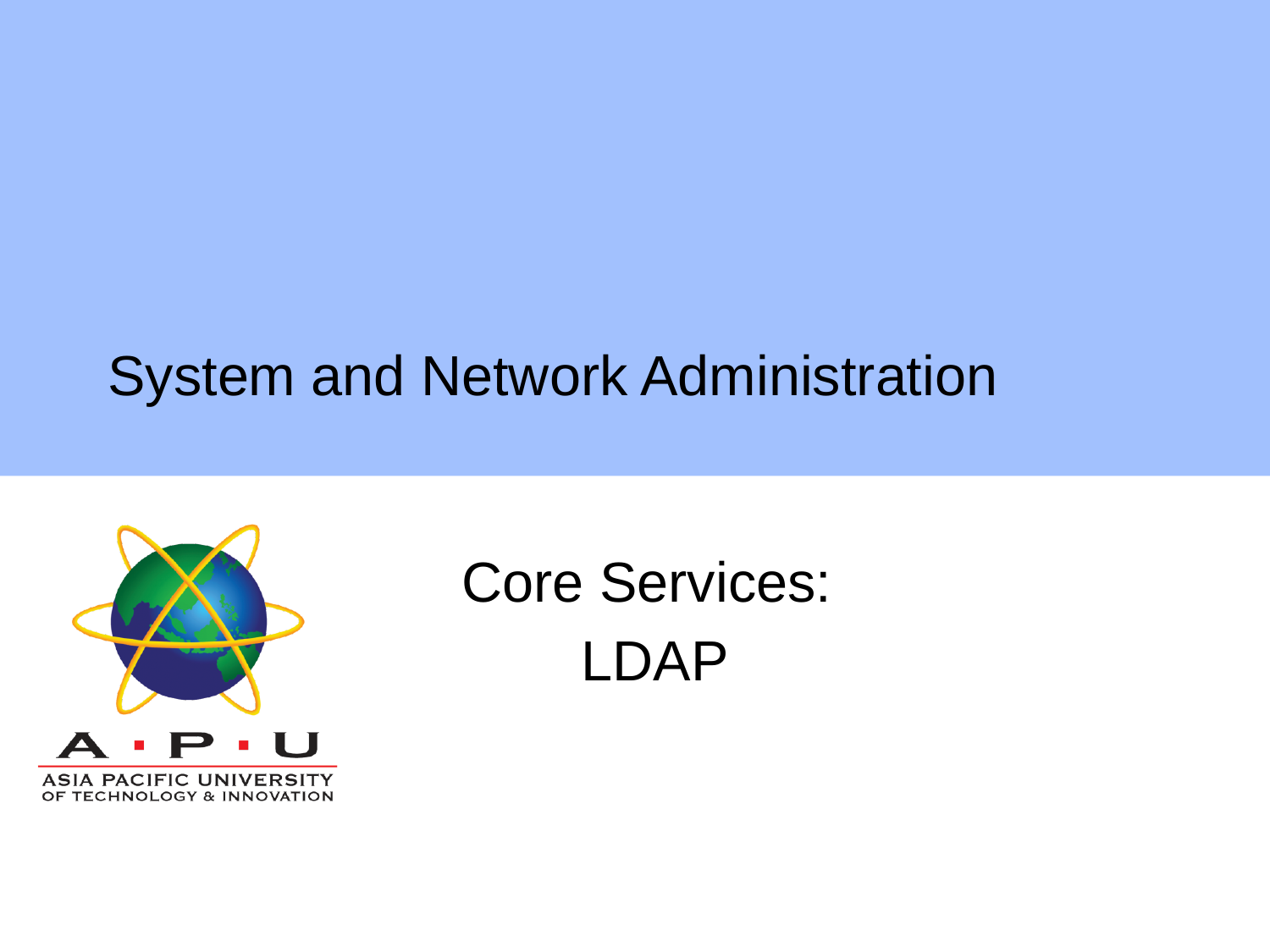

# System and Network Administration
Core Services:
LDAP